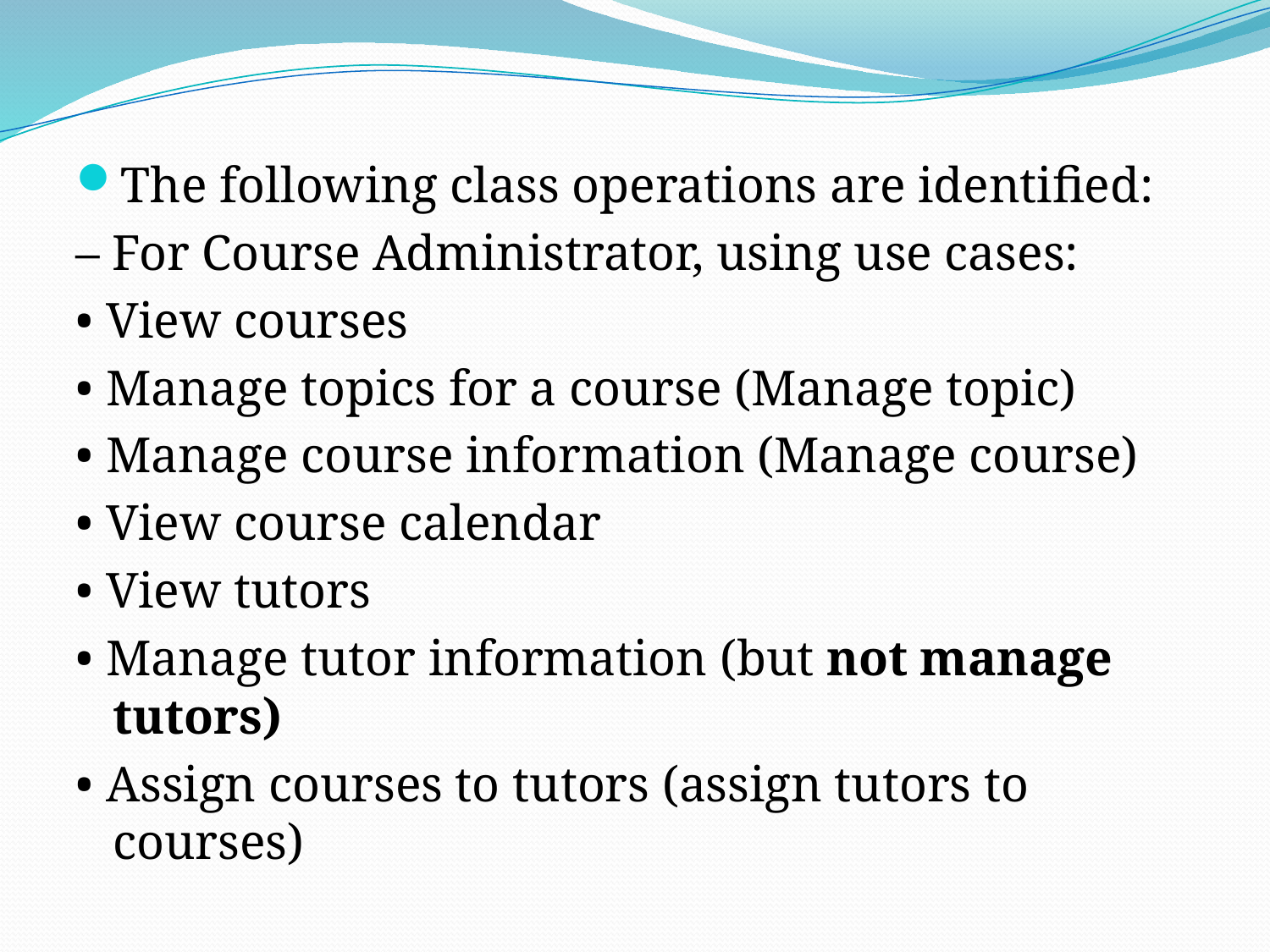

The following class operations are identified:
– For Course Administrator, using use cases:
• View courses
• Manage topics for a course (Manage topic)
• Manage course information (Manage course)
• View course calendar
• View tutors
• Manage tutor information (but not manage tutors)
• Assign courses to tutors (assign tutors to courses)